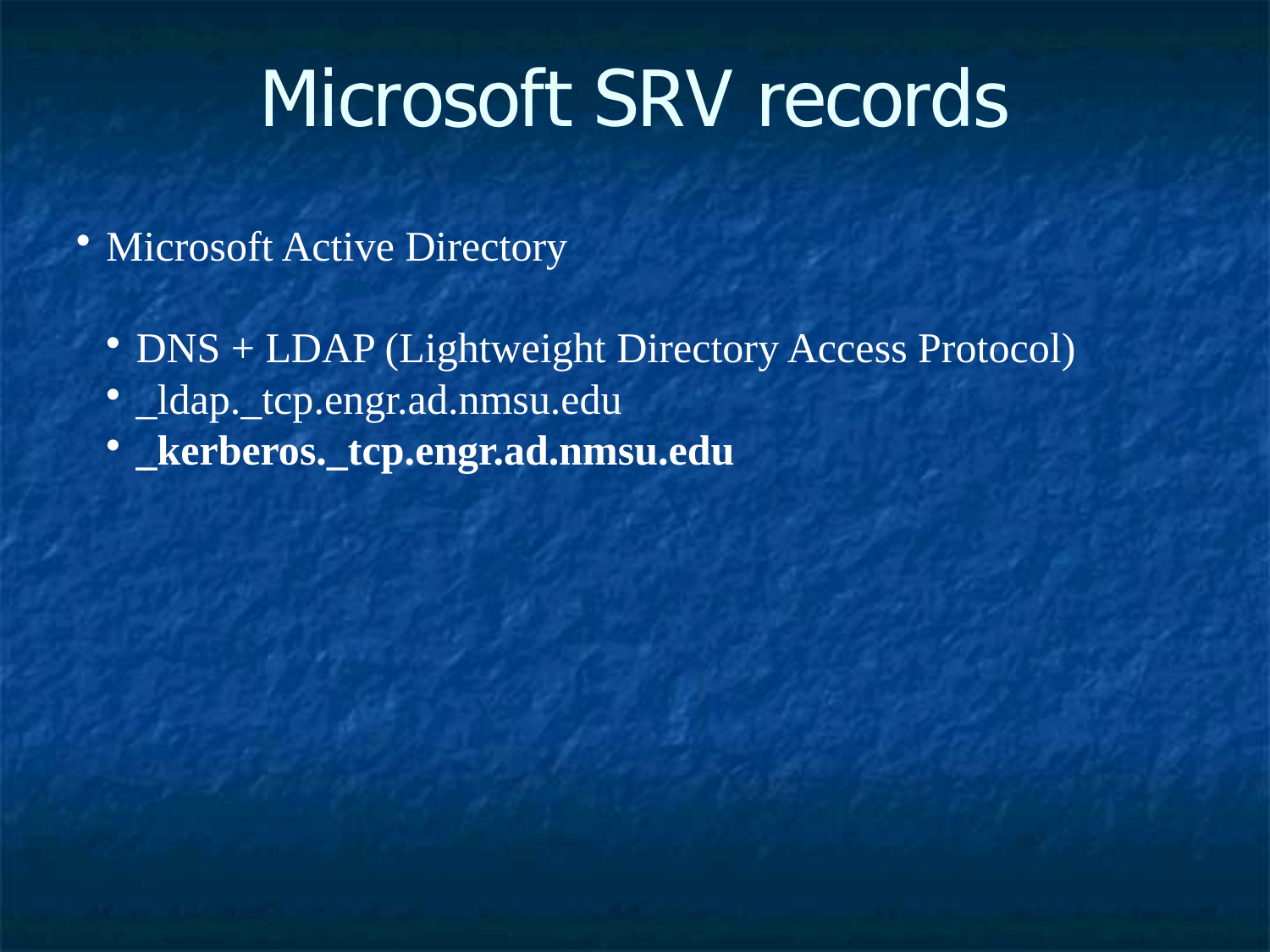

Microsoft SRV records
Microsoft Active Directory

DNS + LDAP (Lightweight Directory Access Protocol)
_ldap._tcp.engr.ad.nmsu.edu
_kerberos._tcp.engr.ad.nmsu.edu